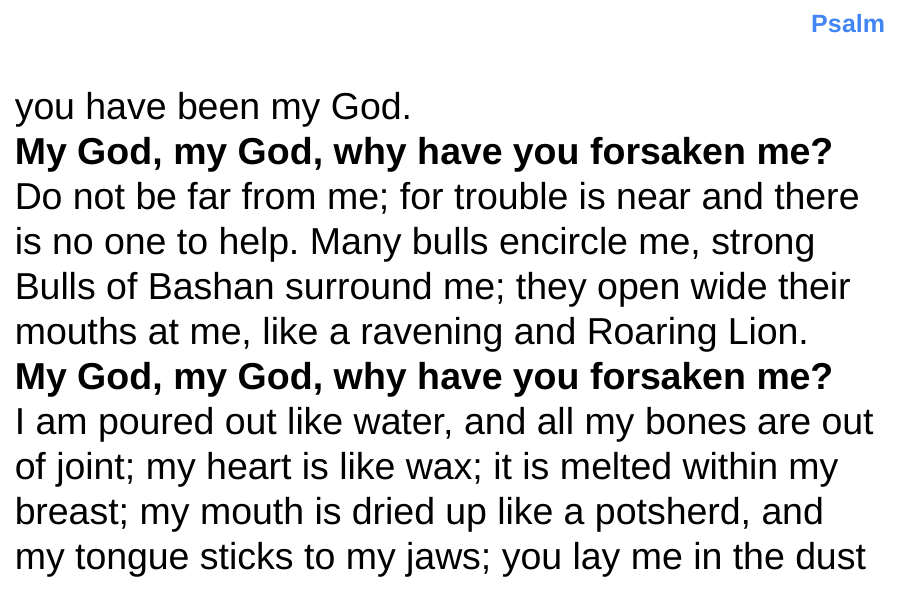

Psalm
you have been my God.
My God, my God, why have you forsaken me?
Do not be far from me; for trouble is near and there
is no one to help. Many bulls encircle me, strong
Bulls of Bashan surround me; they open wide their
mouths at me, like a ravening and Roaring Lion.
My God, my God, why have you forsaken me?
I am poured out like water, and all my bones are out
of joint; my heart is like wax; it is melted within my
breast; my mouth is dried up like a potsherd, and
my tongue sticks to my jaws; you lay me in the dust